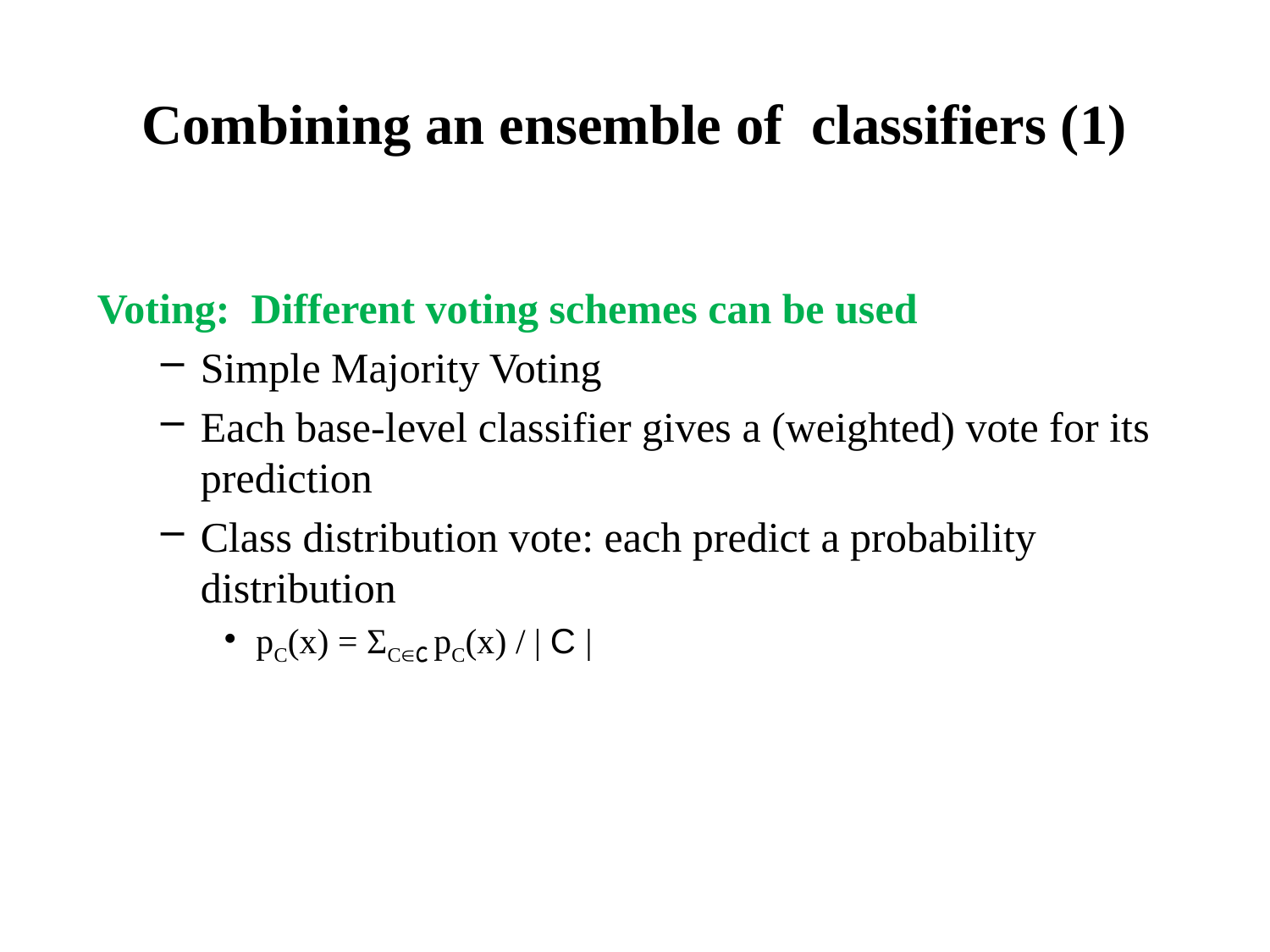

# Combining an ensemble of  classifiers (1)
Voting:  Different voting schemes can be used
Simple Majority Voting
Each base-level classifier gives a (weighted) vote for its prediction
Class distribution vote: each predict a probability distribution
pC(x) = ΣC∈C pC(x) / | C |